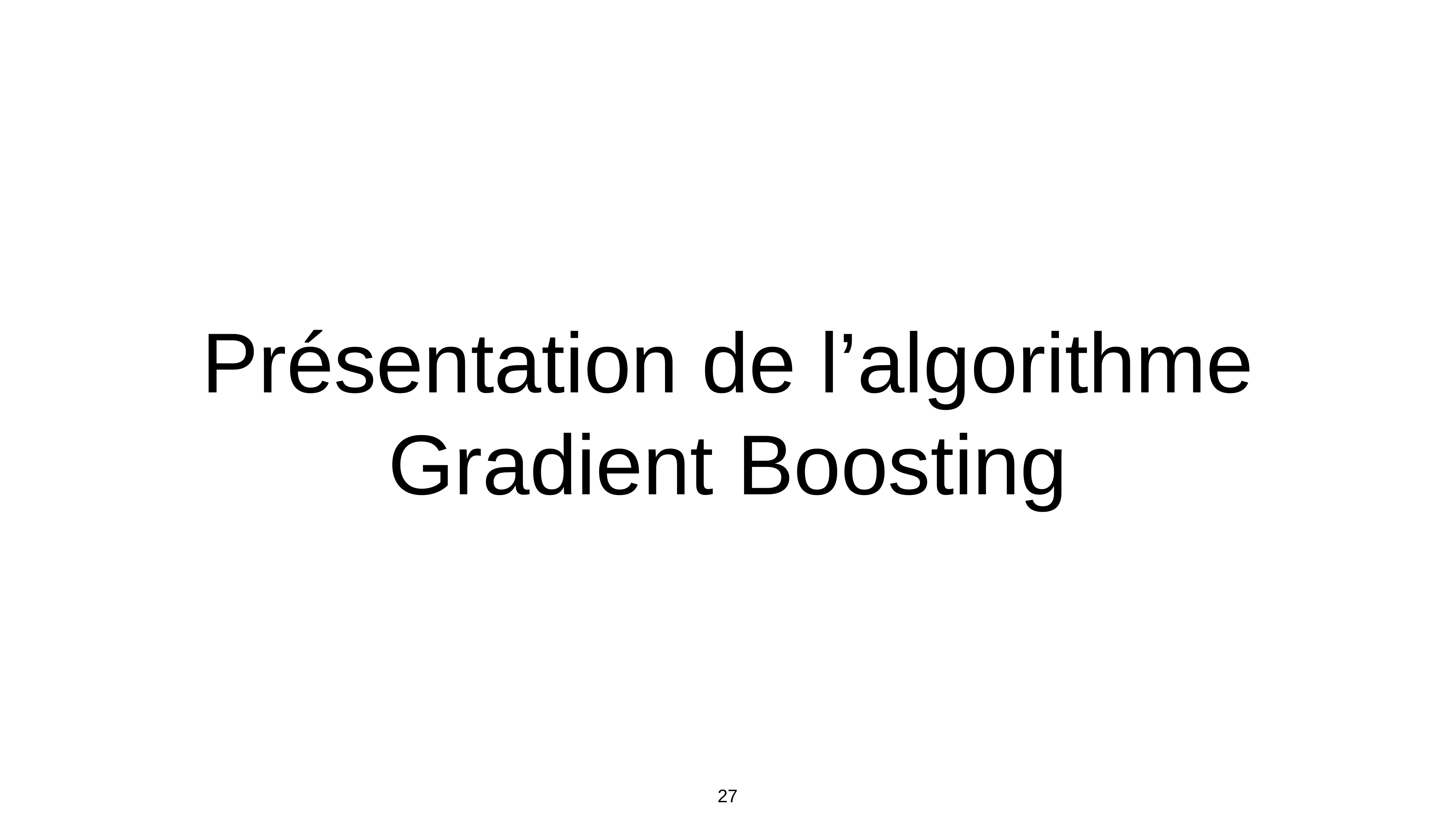

# Présentation de l’algorithme Gradient Boosting
27